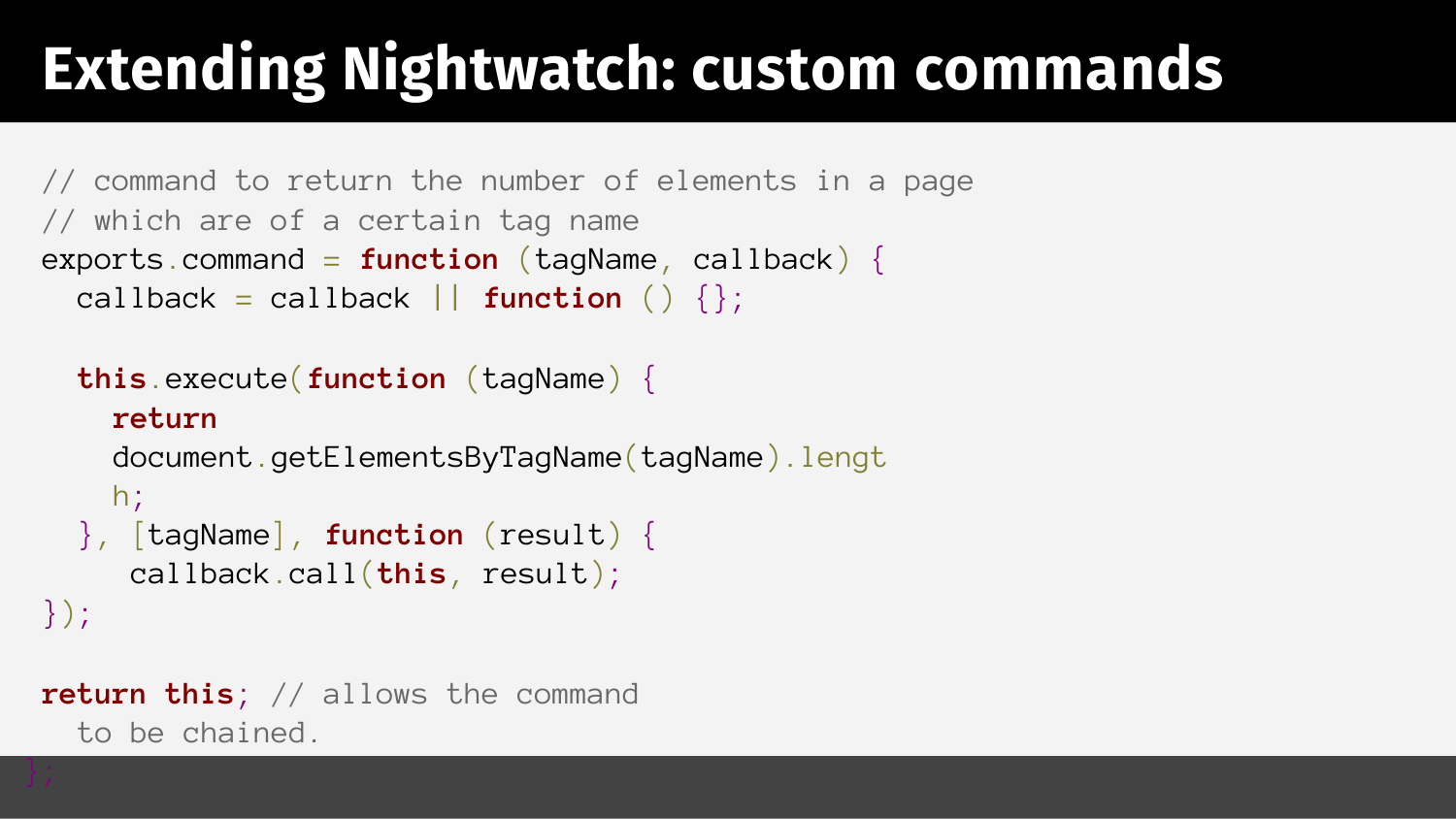

# Extending Nightwatch: custom commands

// command to return the number of elements in a page
// which are of a certain tag name  exports.command = function (tagName, callback) {
callback = callback || function () {};

this.execute(function (tagName) {
return document.getElementsByTagName(tagName).length;
}, [tagName], function (result) {  callback.call(this, result);
});

return this; // allows the command to be chained.
};

learn more: nightwatchjs.org/guide#custom-commands